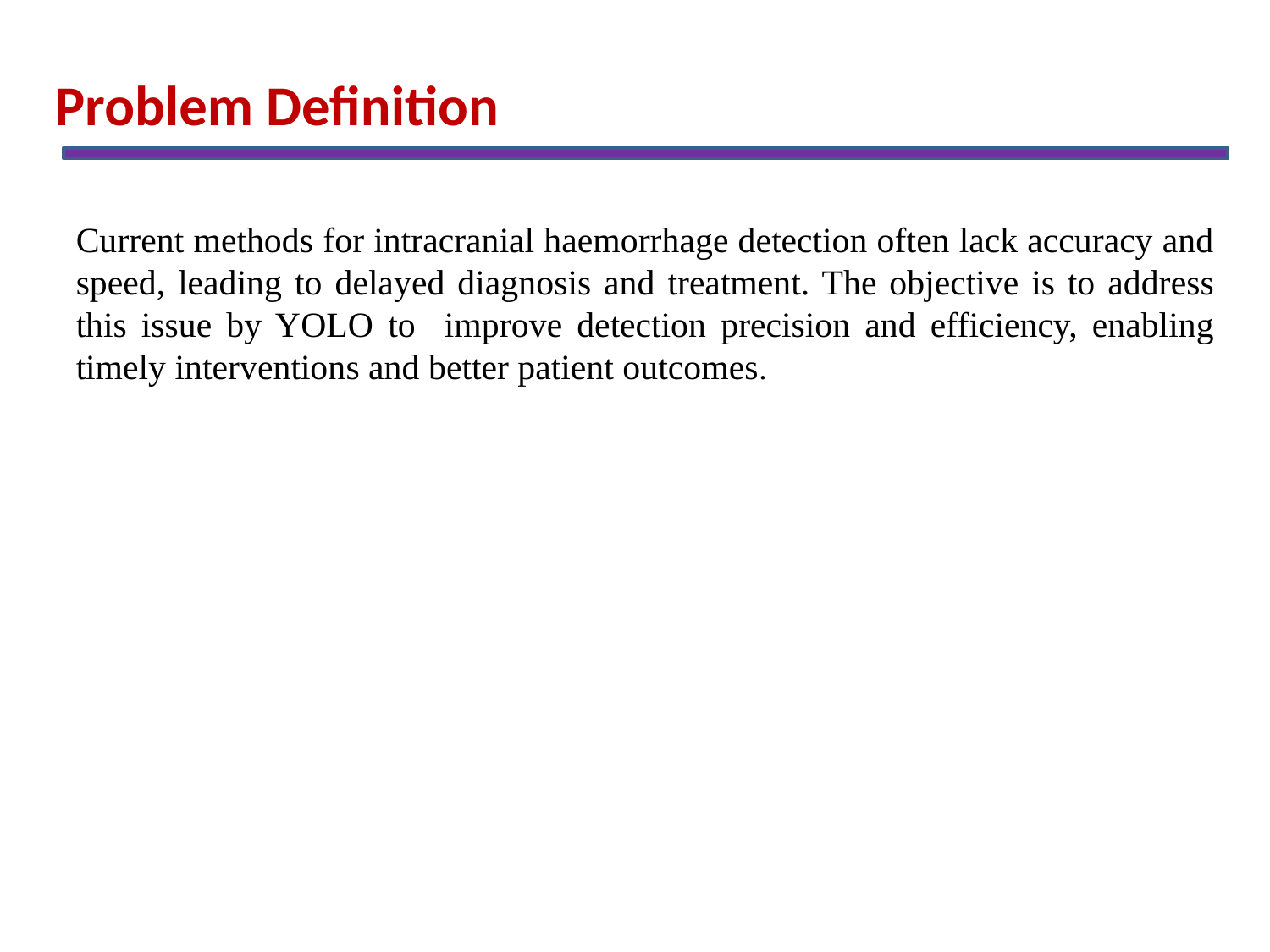

Problem Definition

Current methods for intracranial haemorrhage detection often lack accuracy and speed, leading to delayed diagnosis and treatment. The objective is to address this issue by YOLO to  improve detection precision and efficiency, enabling timely interventions and better patient outcomes.